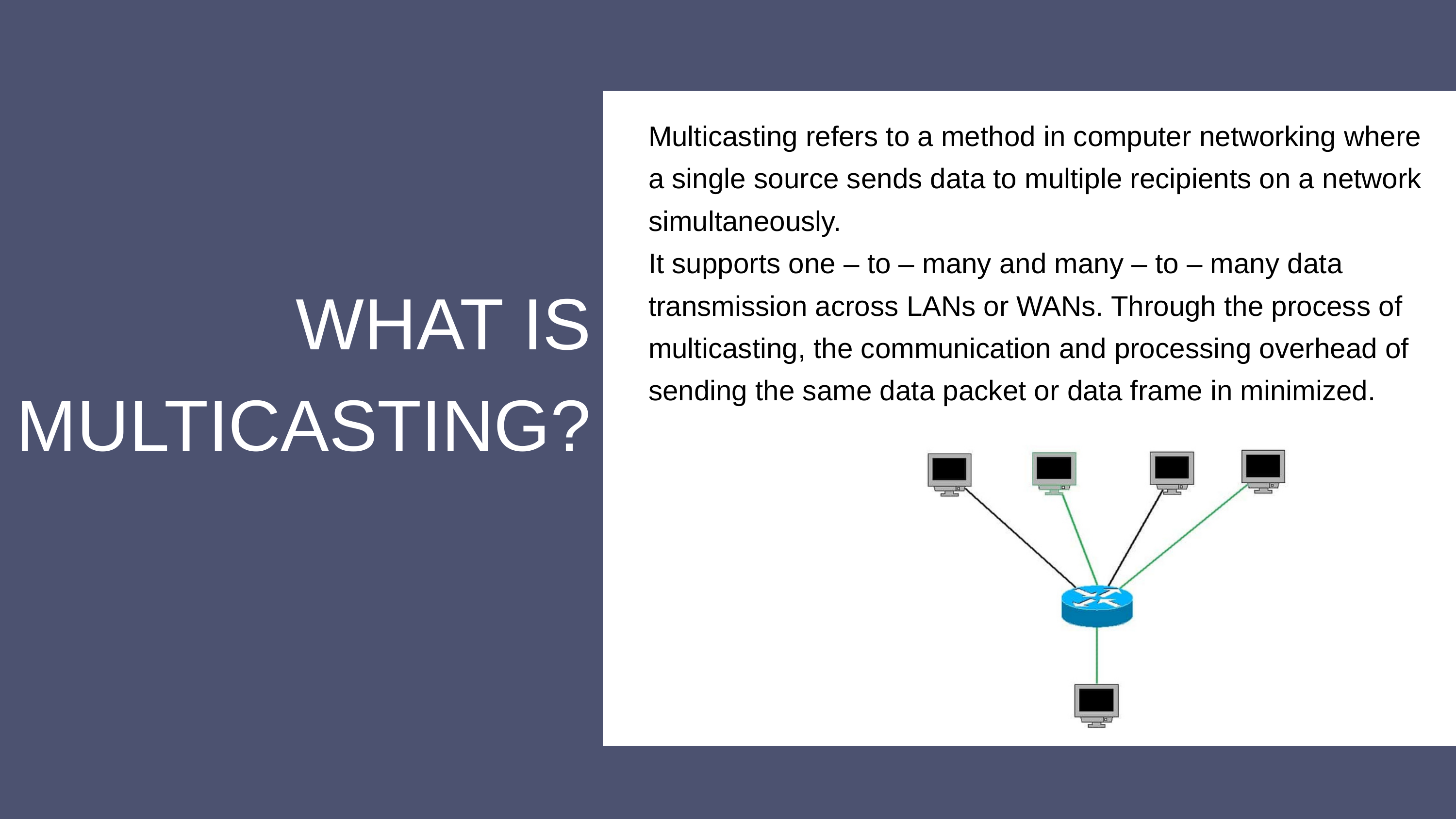

Multicasting refers to a method in computer networking where a single source sends data to multiple recipients on a network simultaneously.
It supports one – to – many and many – to – many data transmission across LANs or WANs. Through the process of multicasting, the communication and processing overhead of sending the same data packet or data frame in minimized.

WHAT IS MULTICASTING?